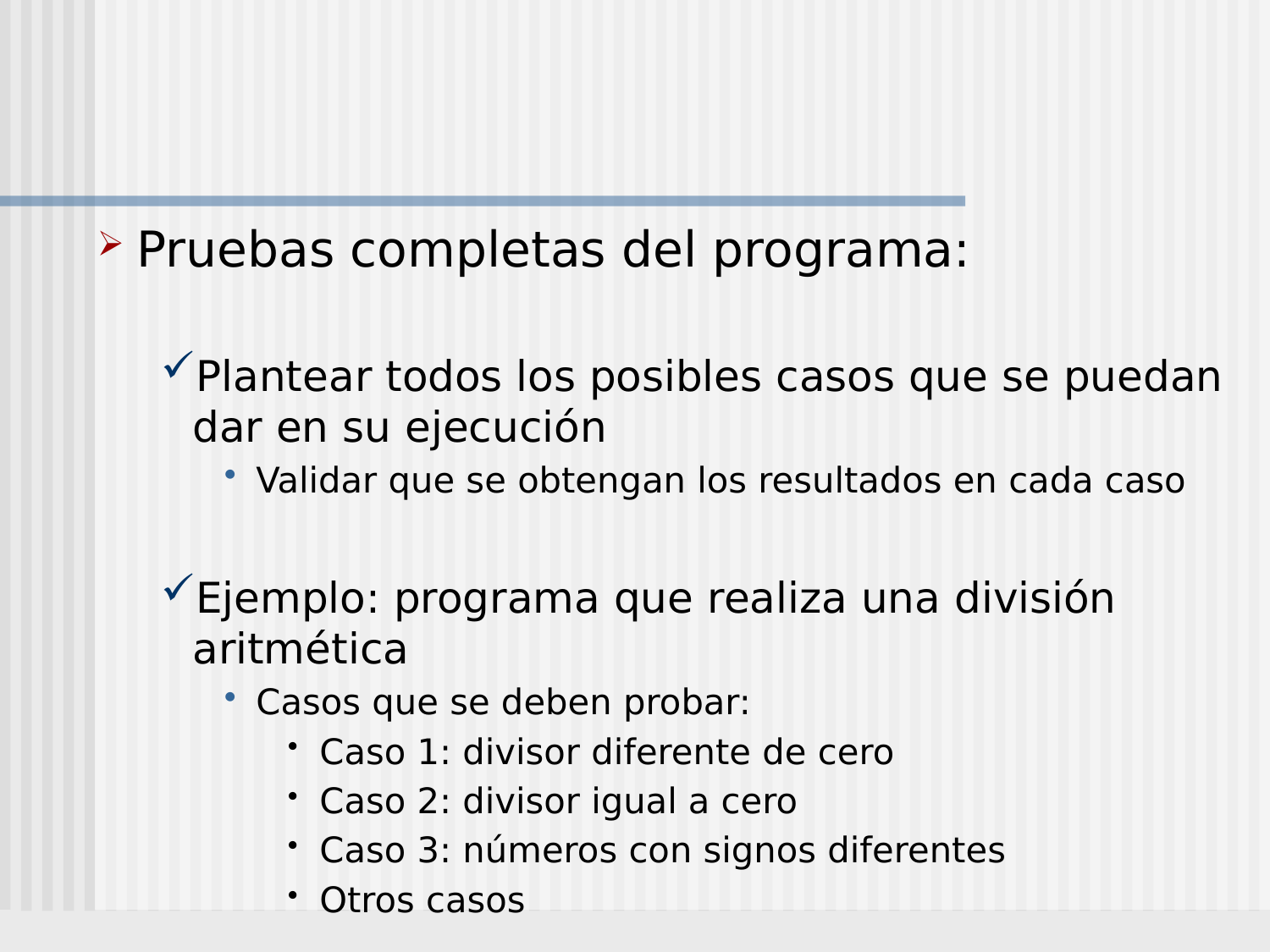

#
Pruebas completas del programa:

Plantear todos los posibles casos que se puedan dar en su ejecución
Validar que se obtengan los resultados en cada caso

Ejemplo: programa que realiza una división aritmética
Casos que se deben probar:
Caso 1: divisor diferente de cero
Caso 2: divisor igual a cero
Caso 3: números con signos diferentes
Otros casos